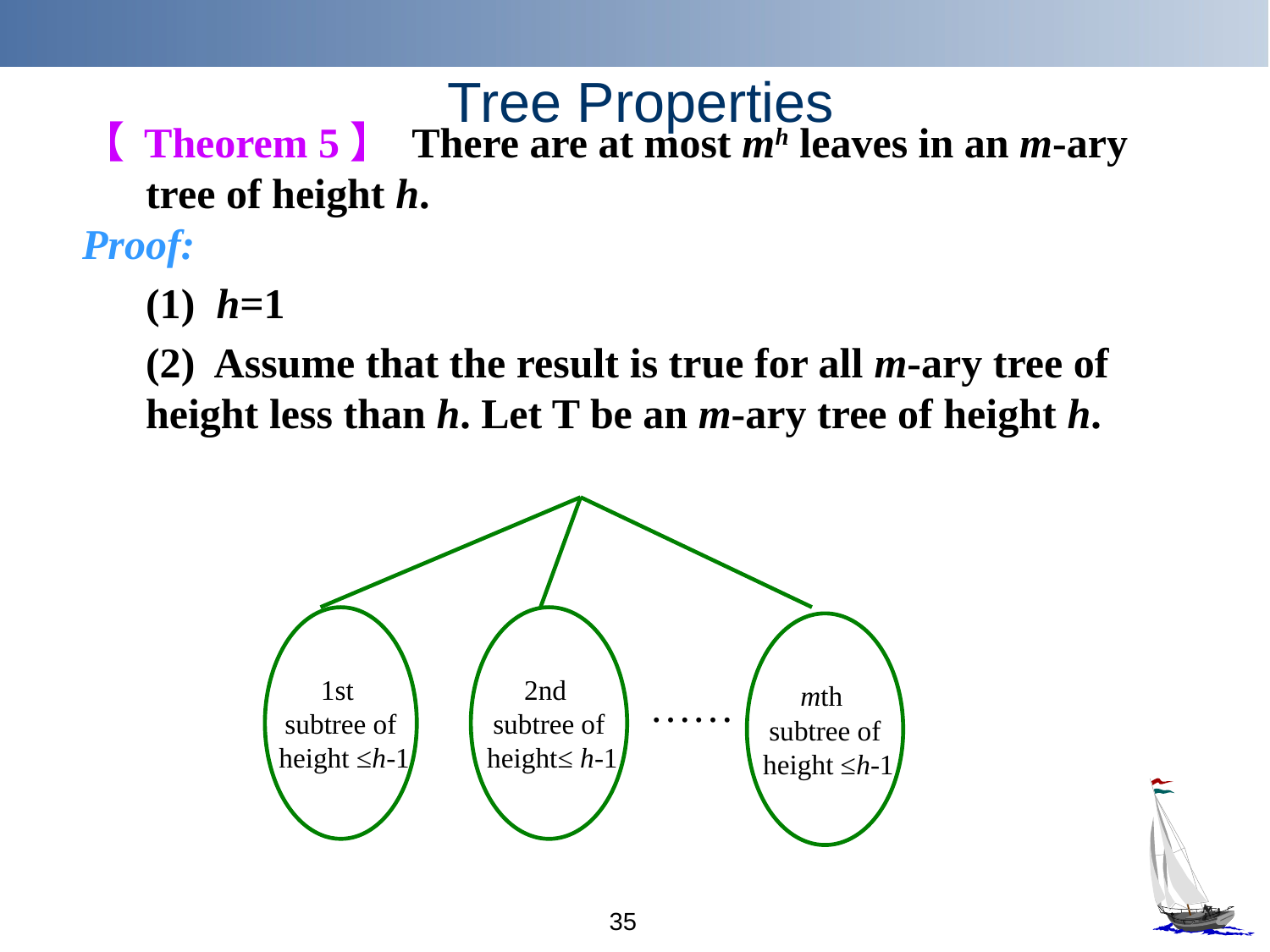

# Tree Properties
【 Theorem 5】 There are at most mh leaves in an m-ary tree of height h.
Proof:
(1)  h=1
      (2)  Assume that the result is true for all m-ary tree of height less than h. Let T be an m-ary tree of height h.

1st
subtree of
 height ≤h-1
2nd
subtree of
 height≤ h-1
mth
subtree of
 height ≤h-1
……
35